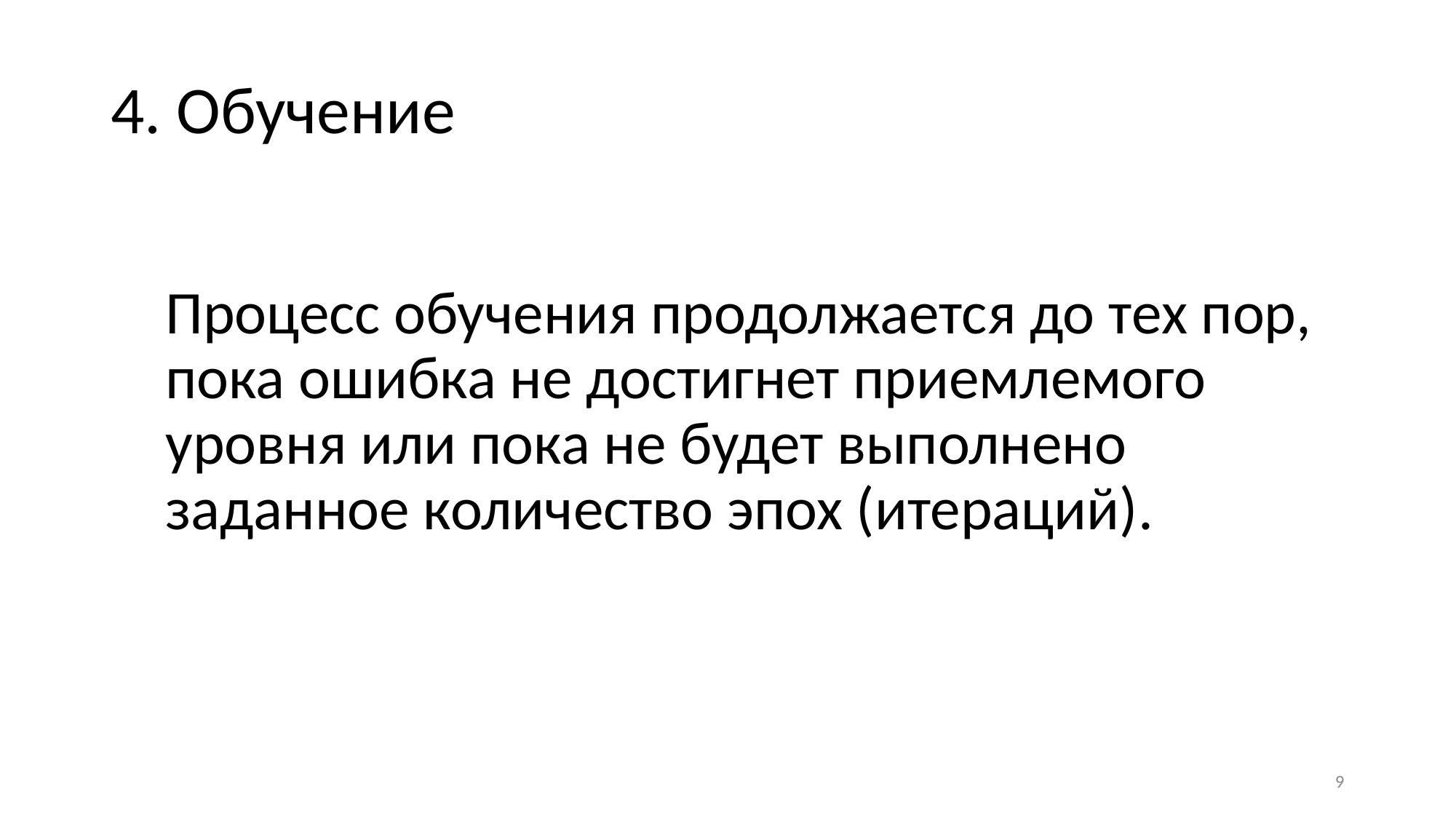

# 4. Обучение
Процесс обучения продолжается до тех пор, пока ошибка не достигнет приемлемого уровня или пока не будет выполнено заданное количество эпох (итераций).
9